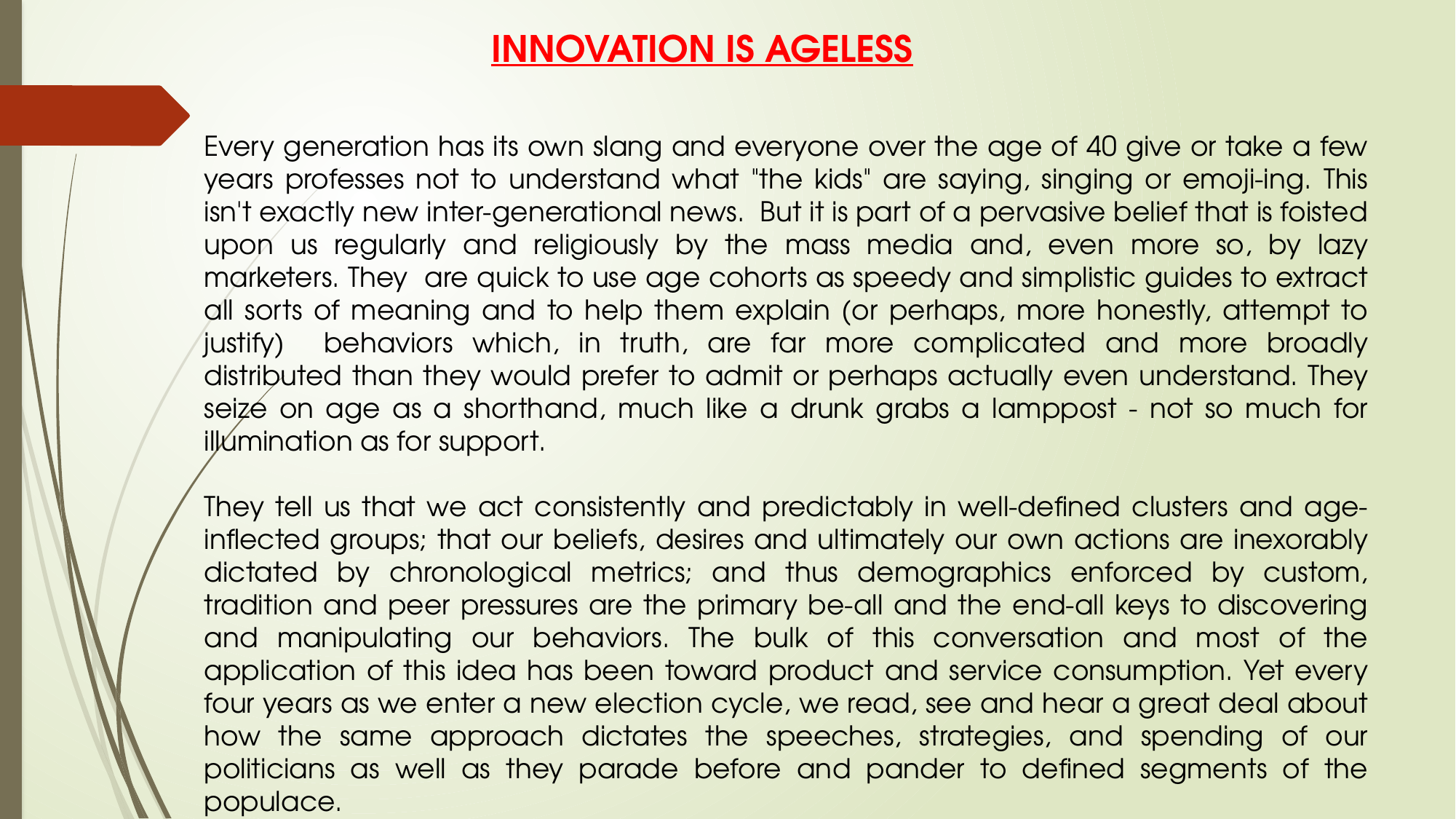

INNOVATION IS AGELESS
Every generation has its own slang and everyone over the age of 40 give or take a few years professes not to understand what "the kids" are saying, singing or emoji-ing. This isn't exactly new inter-generational news.  But it is part of a pervasive belief that is foisted upon us regularly and religiously by the mass media and, even more so, by lazy marketers. They  are quick to use age cohorts as speedy and simplistic guides to extract all sorts of meaning and to help them explain (or perhaps, more honestly, attempt to justify)  behaviors which, in truth, are far more complicated and more broadly distributed than they would prefer to admit or perhaps actually even understand. They seize on age as a shorthand, much like a drunk grabs a lamppost - not so much for illumination as for support.

They tell us that we act consistently and predictably in well-defined clusters and age-inflected groups; that our beliefs, desires and ultimately our own actions are inexorably dictated by chronological metrics; and thus demographics enforced by custom, tradition and peer pressures are the primary be-all and the end-all keys to discovering and manipulating our behaviors. The bulk of this conversation and most of the application of this idea has been toward product and service consumption. Yet every four years as we enter a new election cycle, we read, see and hear a great deal about how the same approach dictates the speeches, strategies, and spending of our politicians as well as they parade before and pander to defined segments of the populace.